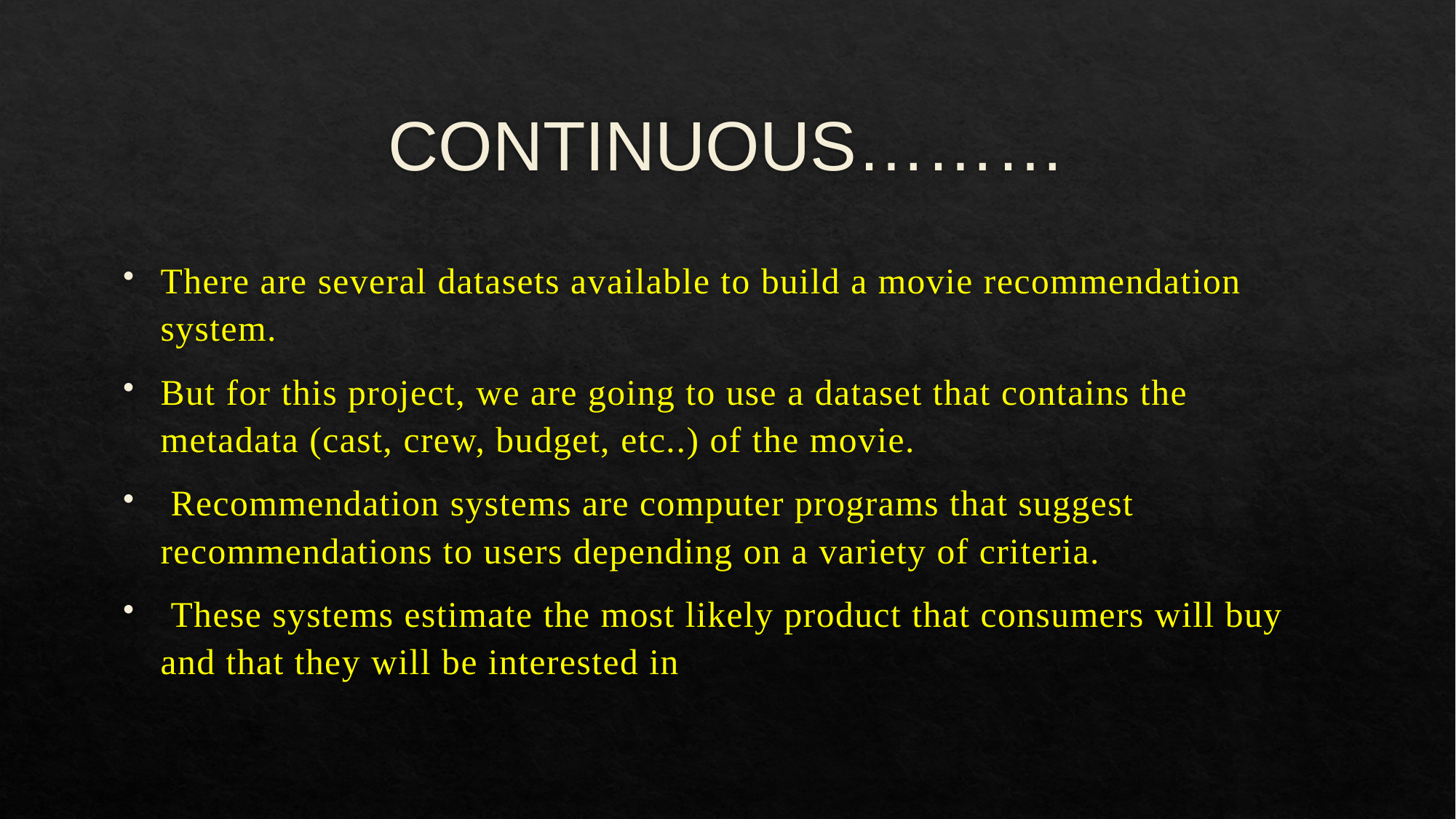

# CONTINUOUS………
There are several datasets available to build a movie recommendation system.
But for this project, we are going to use a dataset that contains the metadata (cast, crew, budget, etc..) of the movie.
 Recommendation systems are computer programs that suggest recommendations to users depending on a variety of criteria.
 These systems estimate the most likely product that consumers will buy and that they will be interested in